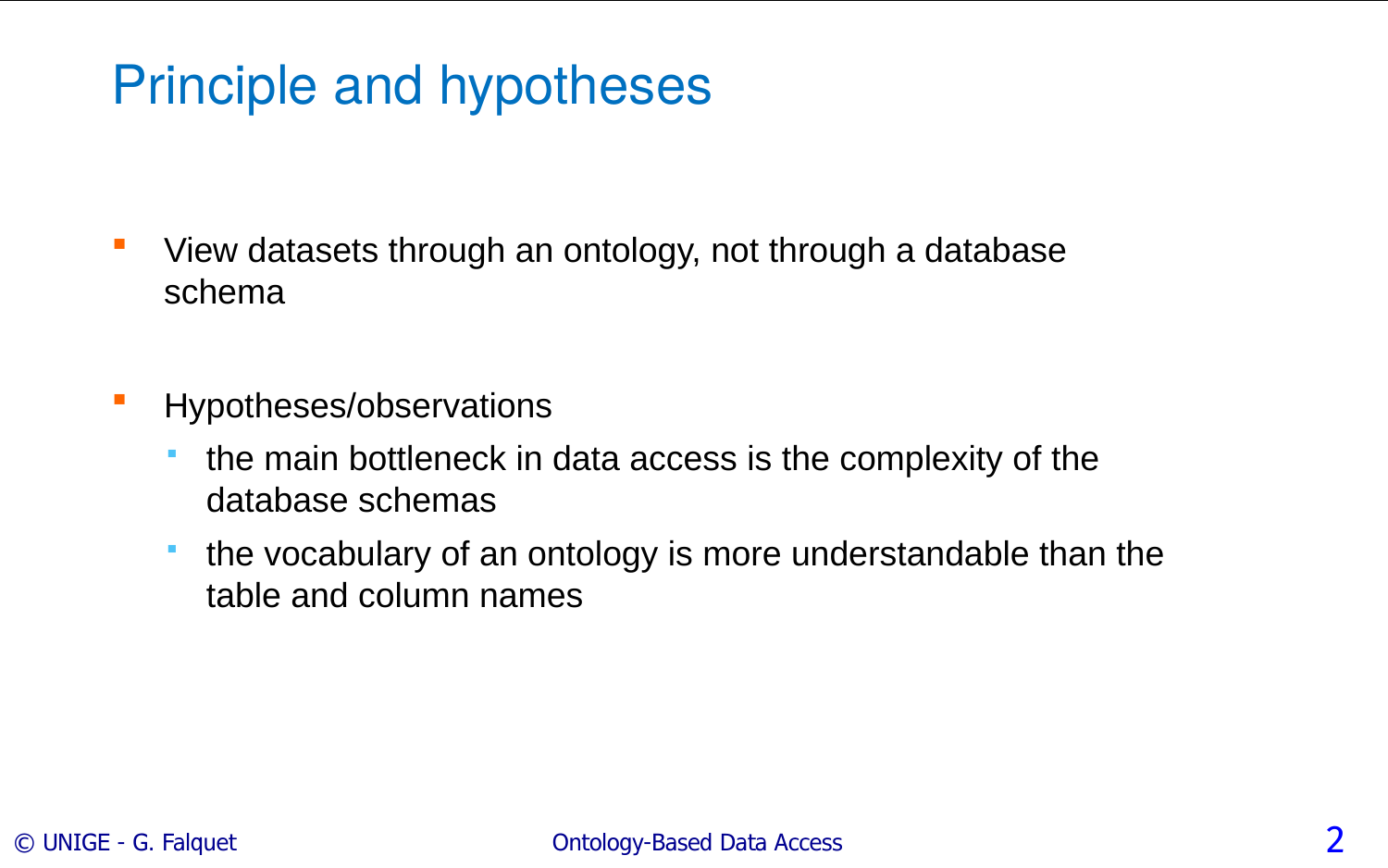

# Principle and hypotheses
View datasets through an ontology, not through a database schema

Hypotheses/observations
the main bottleneck in data access is the complexity of the database schemas
the vocabulary of an ontology is more understandable than the table and column names

2
Ontology-Based Data Access
© UNIGE - G. Falquet